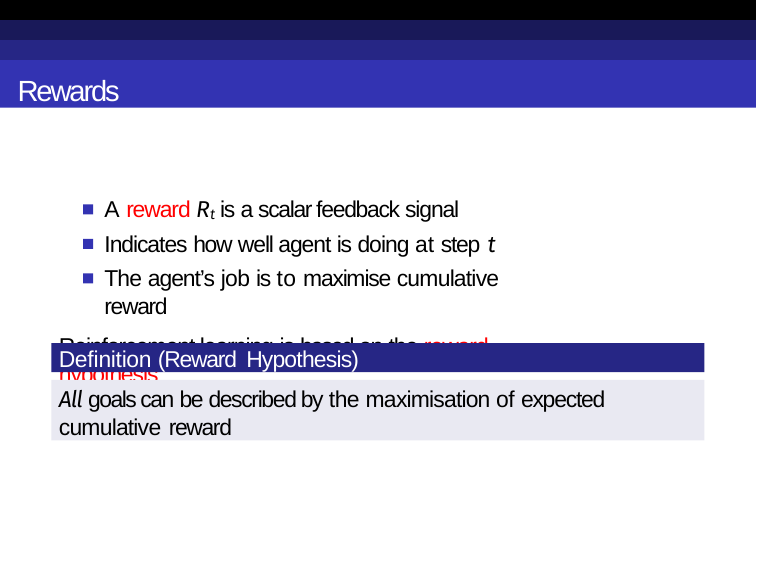

Rewards
A reward Rt is a scalar feedback signal  Indicates how well agent is doing at step t
The agent’s job is to maximise cumulative reward
Reinforcement learning is based on the reward hypothesis

Definition (Reward Hypothesis)
All goals can be described by the maximisation of expected  cumulative reward